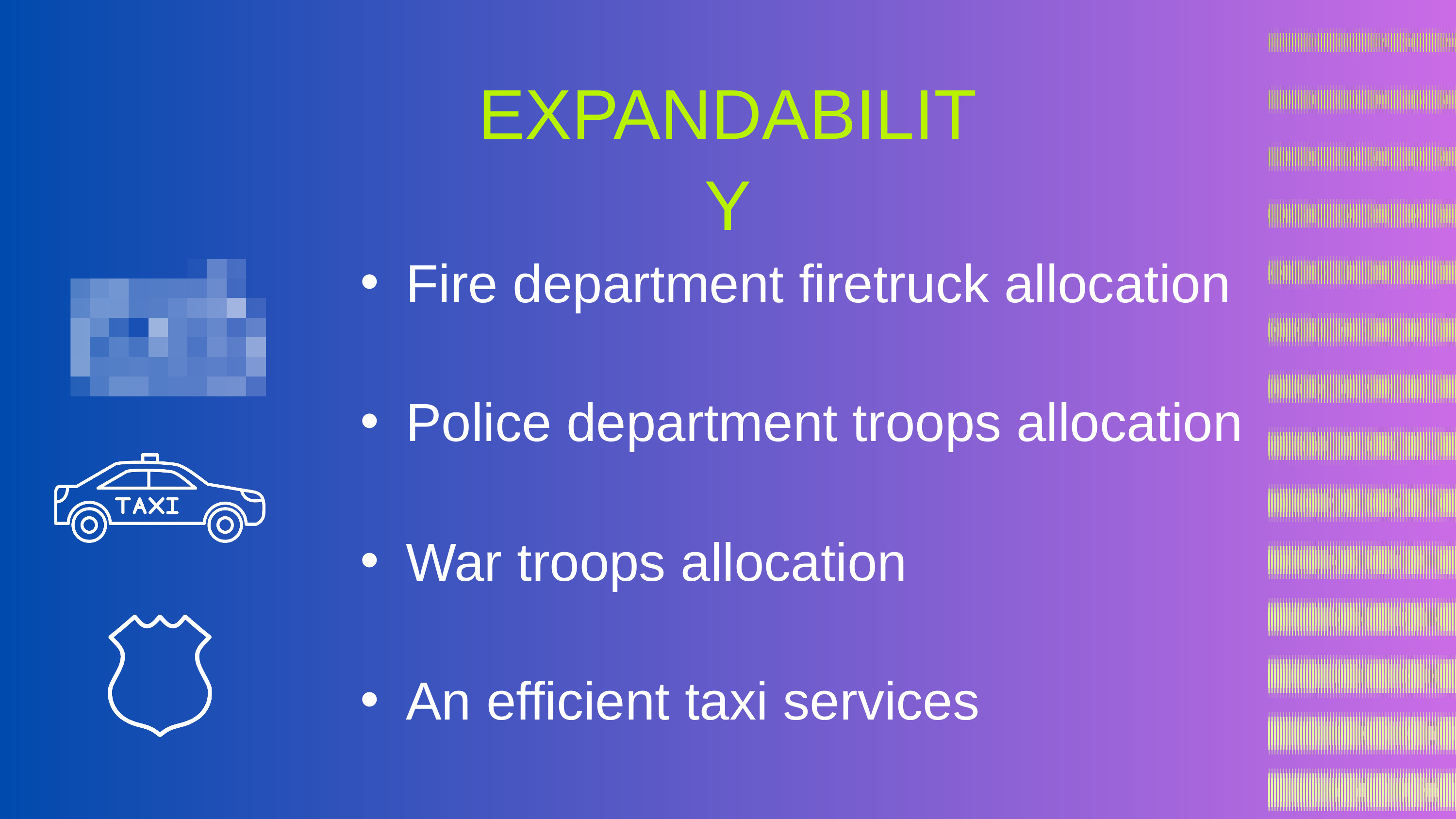

EXPANDABILITY

Fire department firetruck allocation

Police department troops allocation

War troops allocation

An efficient taxi services